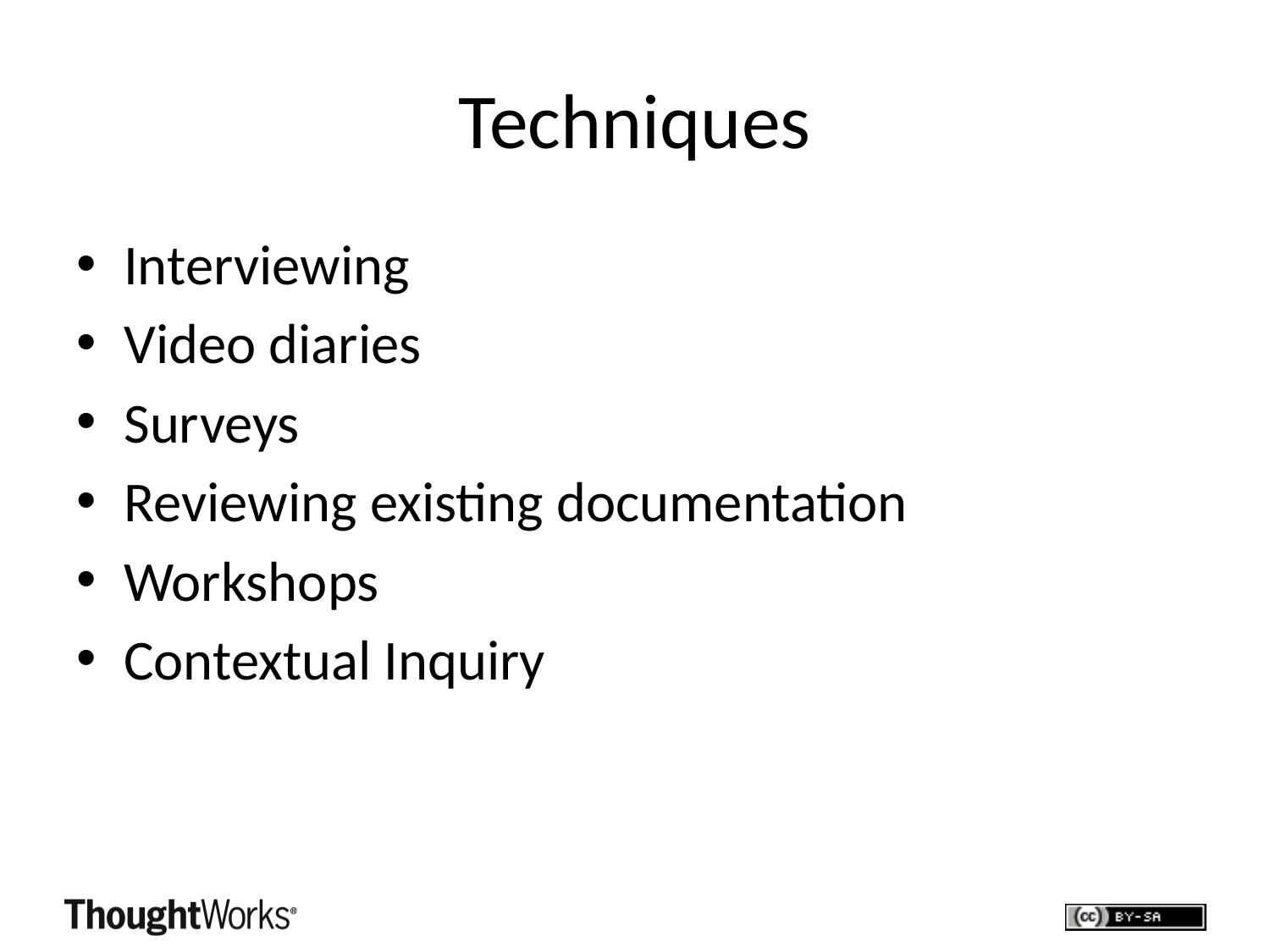

# Techniques
Interviewing
Video diaries
Surveys
Reviewing existing documentation
Workshops
Contextual Inquiry